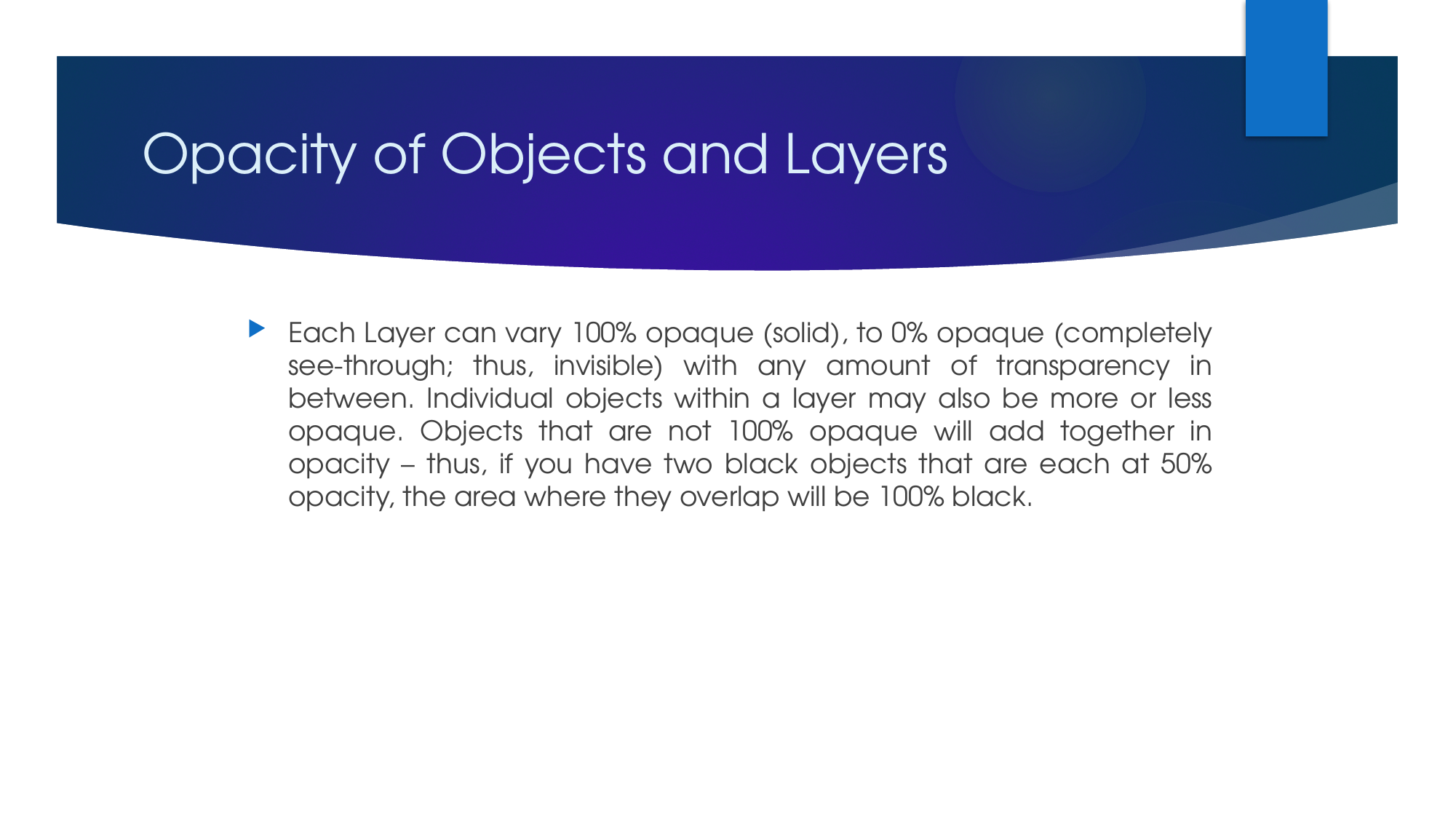

# Opacity of Objects and Layers
Each Layer can vary 100% opaque (solid), to 0% opaque (completely see-through; thus, invisible) with any amount of transparency in between. Individual objects within a layer may also be more or less opaque. Objects that are not 100% opaque will add together in opacity – thus, if you have two black objects that are each at 50% opacity, the area where they overlap will be 100% black.